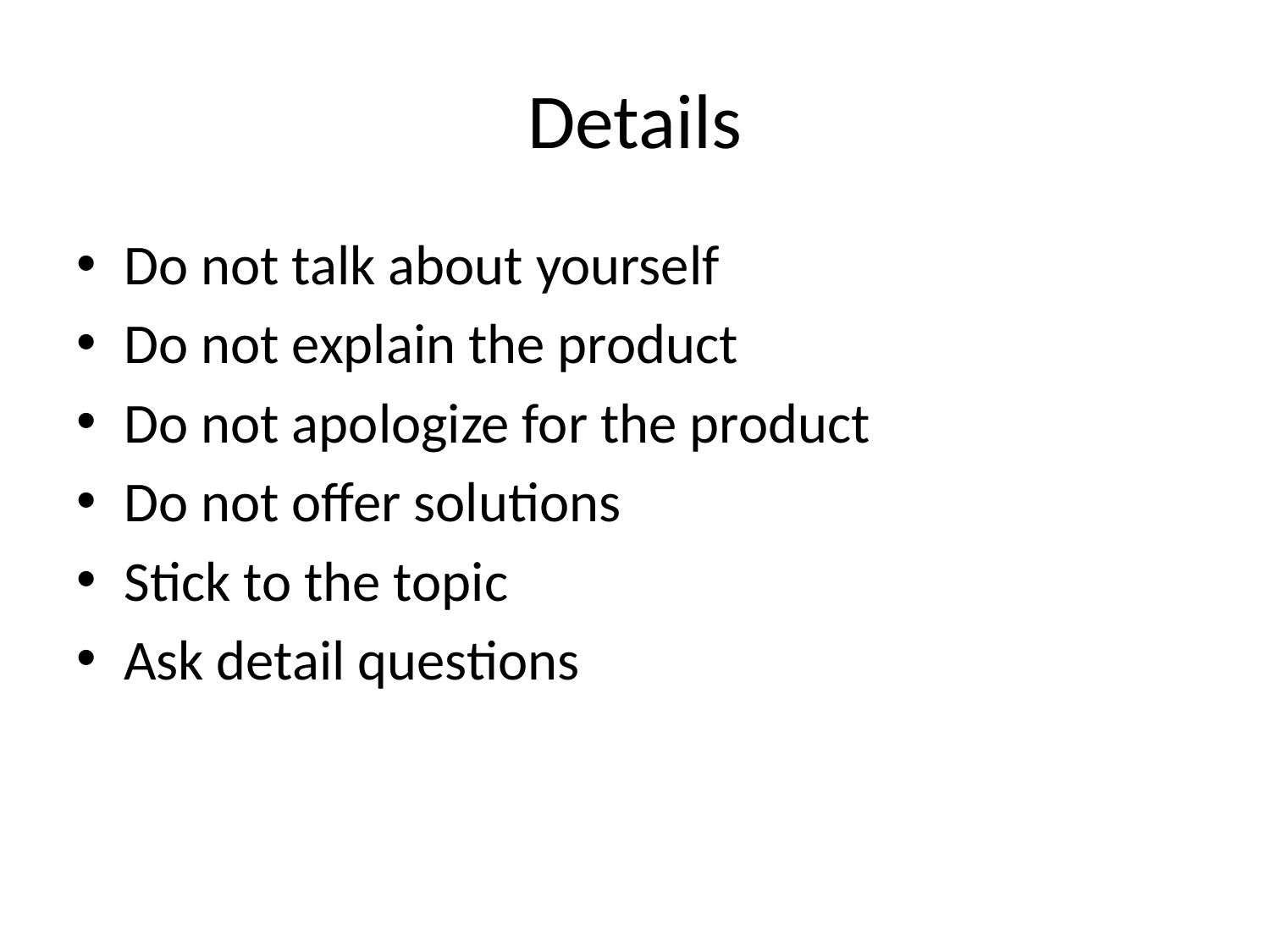

# Details
Do not talk about yourself
Do not explain the product
Do not apologize for the product
Do not offer solutions
Stick to the topic
Ask detail questions